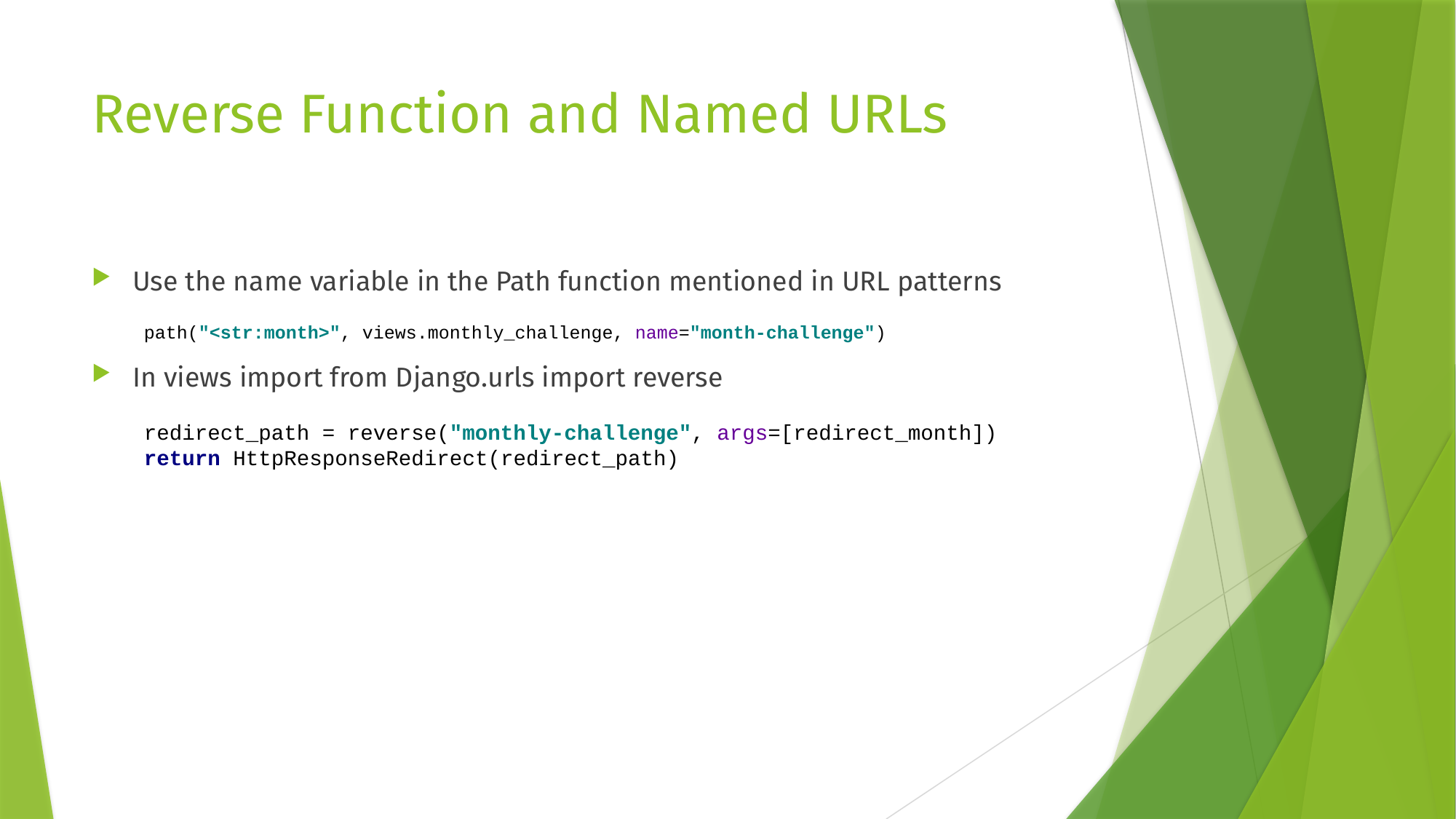

# Reverse Function and Named URLs
Use the name variable in the Path function mentioned in URL patterns

In views import from Django.urls import reverse
path("<str:month>", views.monthly_challenge, name="month-challenge")
redirect_path = reverse("monthly-challenge", args=[redirect_month])
return HttpResponseRedirect(redirect_path)